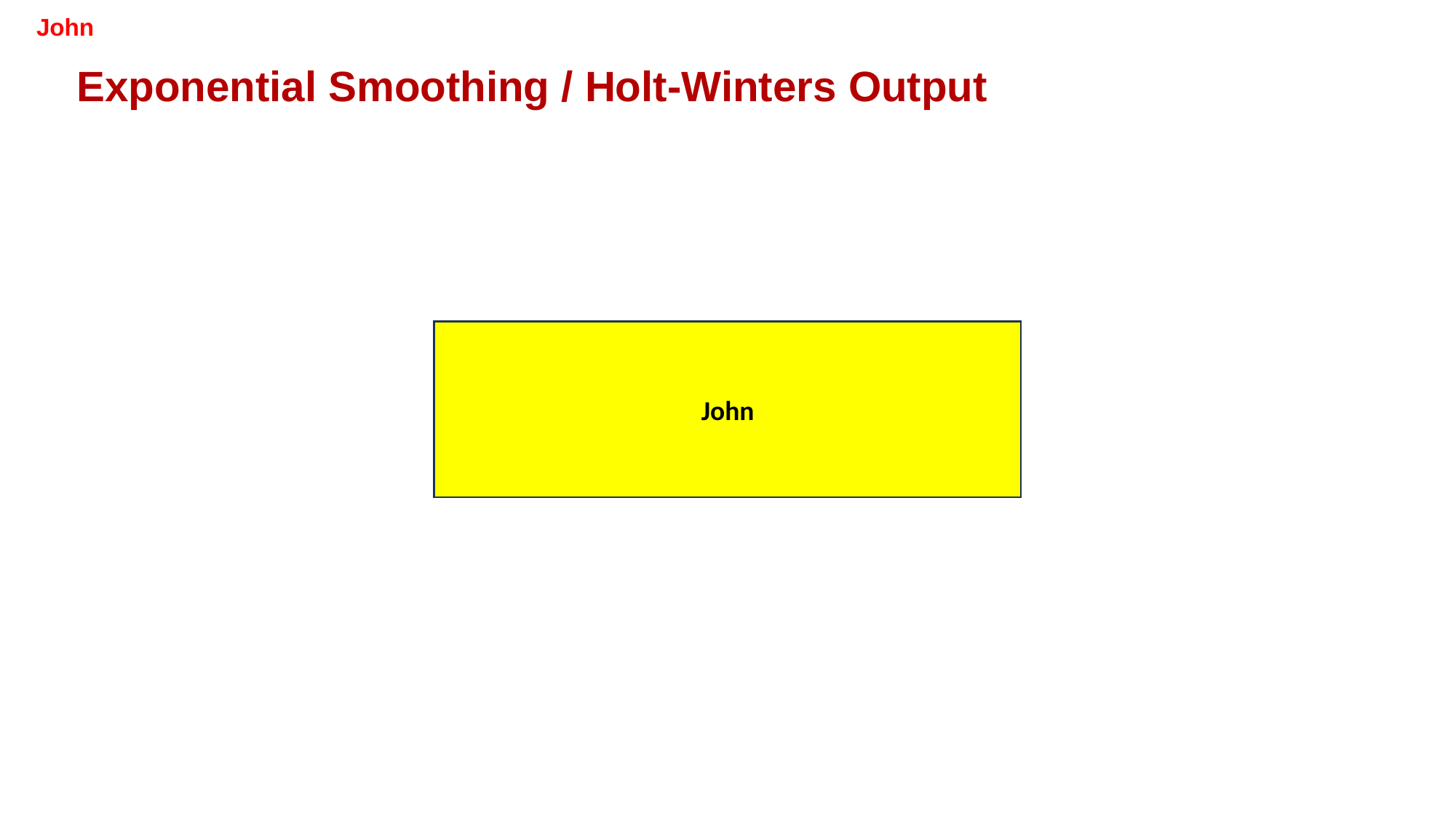

John
# Exponential Smoothing / Holt-Winters Output
John